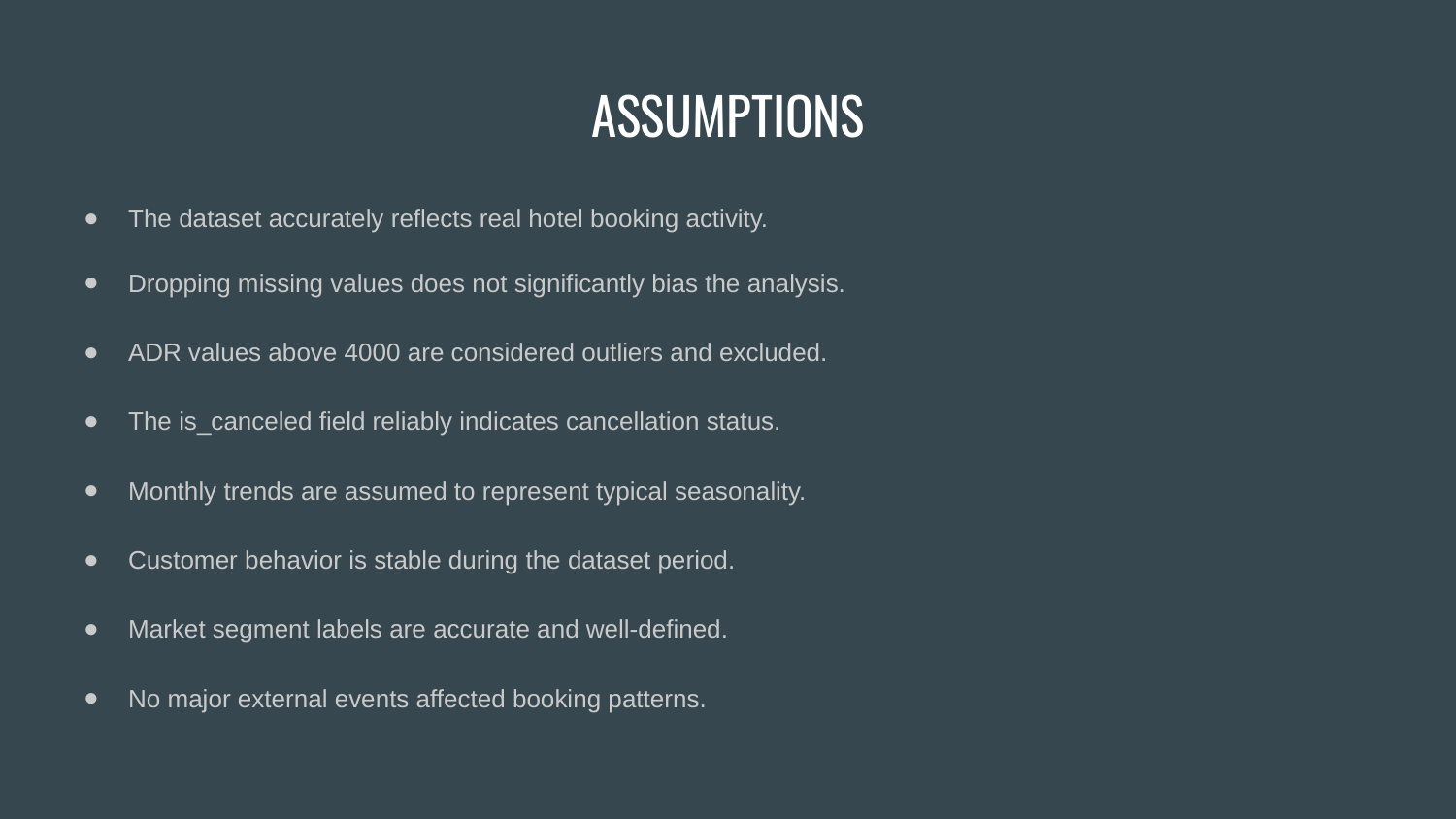

# ASSUMPTIONS
The dataset accurately reflects real hotel booking activity.
Dropping missing values does not significantly bias the analysis.
ADR values above 4000 are considered outliers and excluded.
The is_canceled field reliably indicates cancellation status.
Monthly trends are assumed to represent typical seasonality.
Customer behavior is stable during the dataset period.
Market segment labels are accurate and well-defined.
No major external events affected booking patterns.